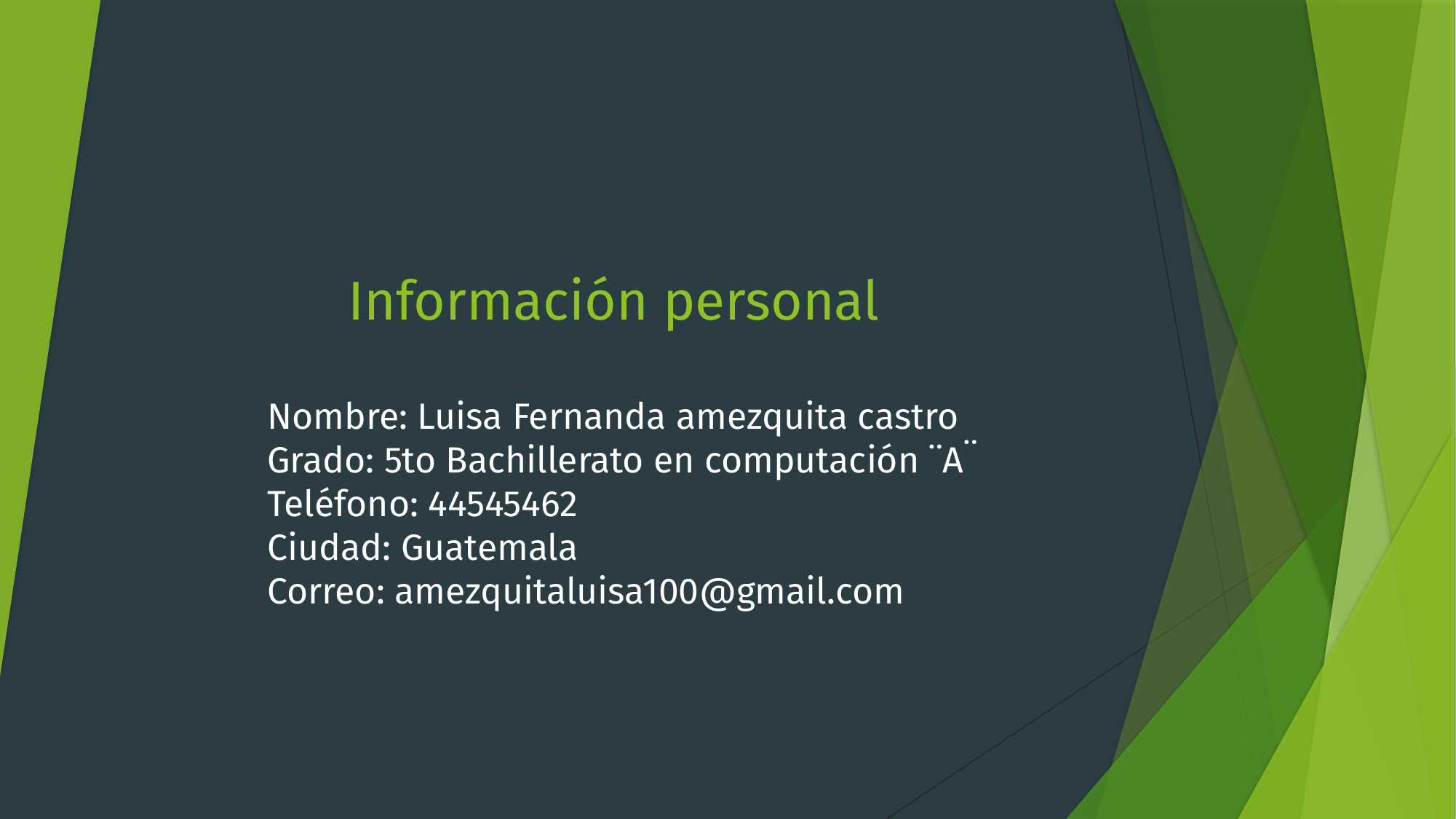

Información personal
Nombre: Luisa Fernanda amezquita castro
Grado: 5to Bachillerato en computación ¨A¨
Teléfono: 44545462
Ciudad: Guatemala
Correo: amezquitaluisa100@gmail.com